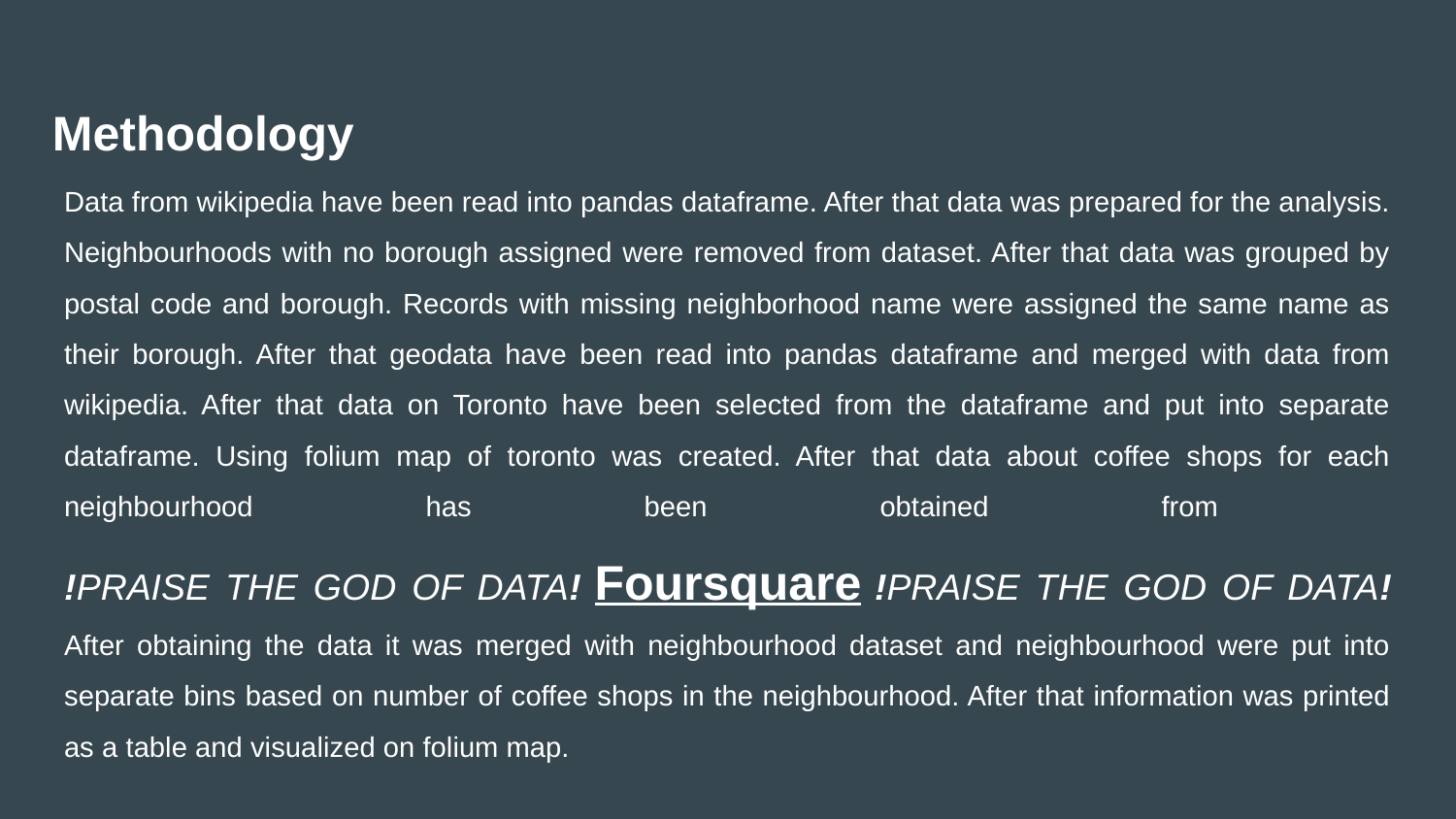

# Methodology

Data from wikipedia have been read into pandas dataframe. After that data was prepared for the analysis. Neighbourhoods with no borough assigned were removed from dataset. After that data was grouped by postal code and borough. Records with missing neighborhood name were assigned the same name as their borough. After that geodata have been read into pandas dataframe and merged with data from wikipedia. After that data on Toronto have been selected from the dataframe and put into separate dataframe. Using folium map of toronto was created. After that data about coffee shops for each neighbourhood has been obtained from
!PRAISE THE GOD OF DATA! Foursquare !PRAISE THE GOD OF DATA! After obtaining the data it was merged with neighbourhood dataset and neighbourhood were put into separate bins based on number of coffee shops in the neighbourhood. After that information was printed as a table and visualized on folium map.